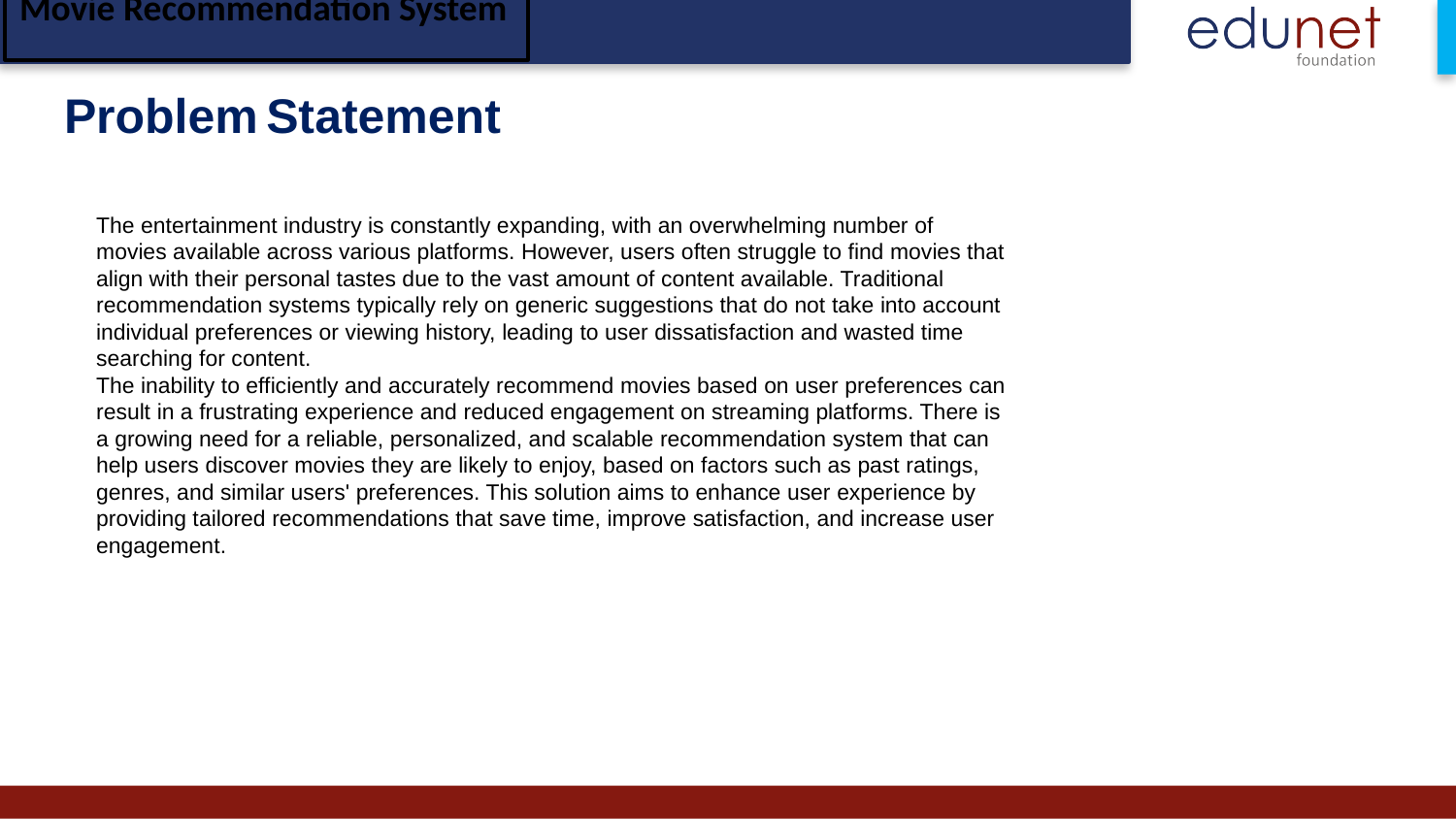

Movie Recommendation System

# Problem Statement
The entertainment industry is constantly expanding, with an overwhelming number of movies available across various platforms. However, users often struggle to find movies that align with their personal tastes due to the vast amount of content available. Traditional recommendation systems typically rely on generic suggestions that do not take into account individual preferences or viewing history, leading to user dissatisfaction and wasted time searching for content.
The inability to efficiently and accurately recommend movies based on user preferences can result in a frustrating experience and reduced engagement on streaming platforms. There is a growing need for a reliable, personalized, and scalable recommendation system that can help users discover movies they are likely to enjoy, based on factors such as past ratings, genres, and similar users' preferences. This solution aims to enhance user experience by providing tailored recommendations that save time, improve satisfaction, and increase user engagement.